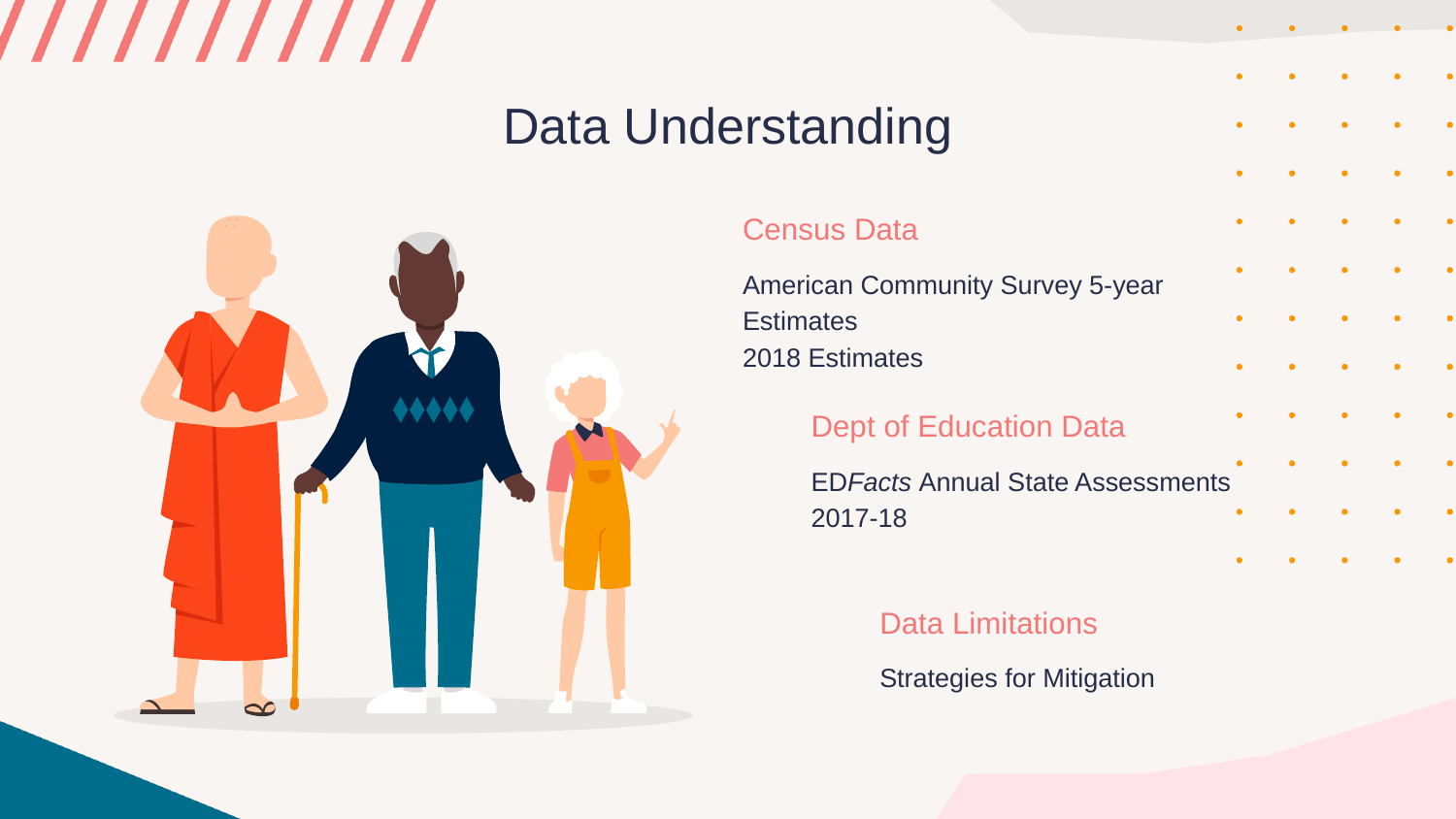

Data Understanding
# Census Data

American Community Survey 5-year Estimates
2018 Estimates
Dept of Education Data
EDFacts Annual State Assessments
2017-18
Data Limitations
Strategies for Mitigation